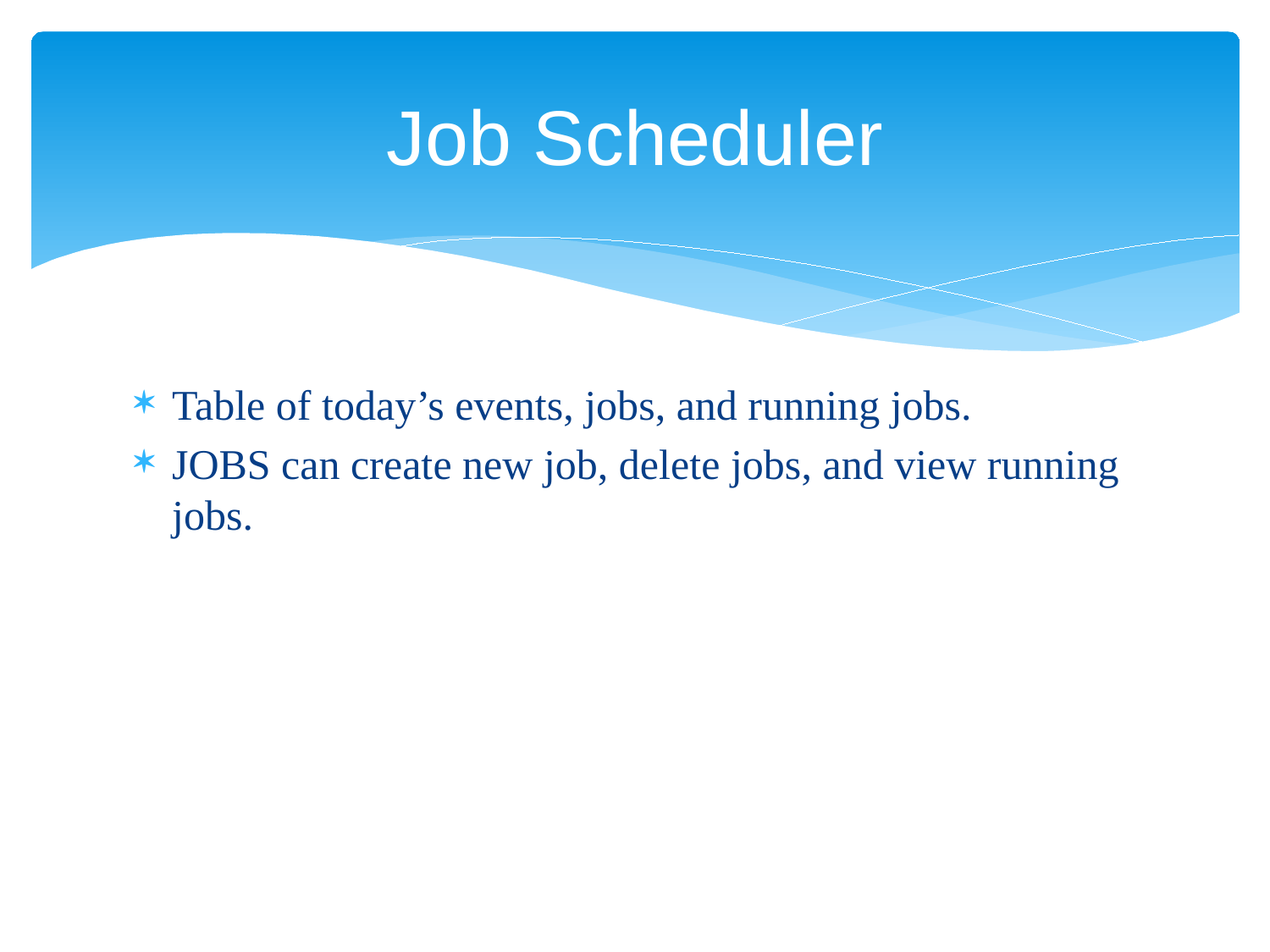

# Job Scheduler
Table of today’s events, jobs, and running jobs.
JOBS can create new job, delete jobs, and view running jobs.